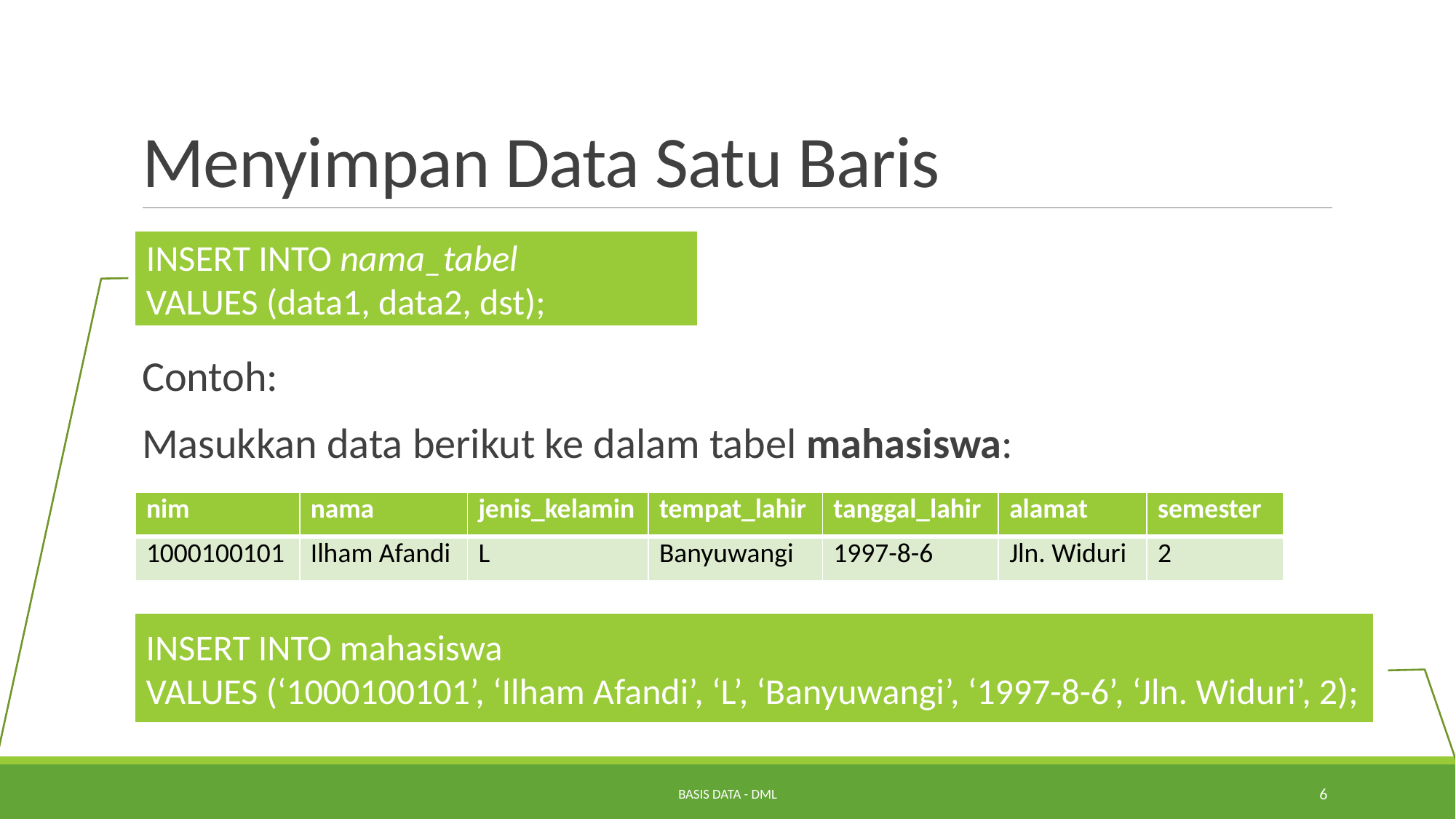

# Menyimpan Data Satu Baris
INSERT INTO nama_tabel
VALUES (data1, data2, dst);
Contoh:
Masukkan data berikut ke dalam tabel mahasiswa:
| nim | nama | jenis\_kelamin | tempat\_lahir | tanggal\_lahir | alamat | semester |
| --- | --- | --- | --- | --- | --- | --- |
| 1000100101 | Ilham Afandi | L | Banyuwangi | 1997-8-6 | Jln. Widuri | 2 |
INSERT INTO mahasiswa
VALUES (‘1000100101’, ‘Ilham Afandi’, ‘L’, ‘Banyuwangi’, ‘1997-8-6’, ‘Jln. Widuri’, 2);
Basis Data - DML
6